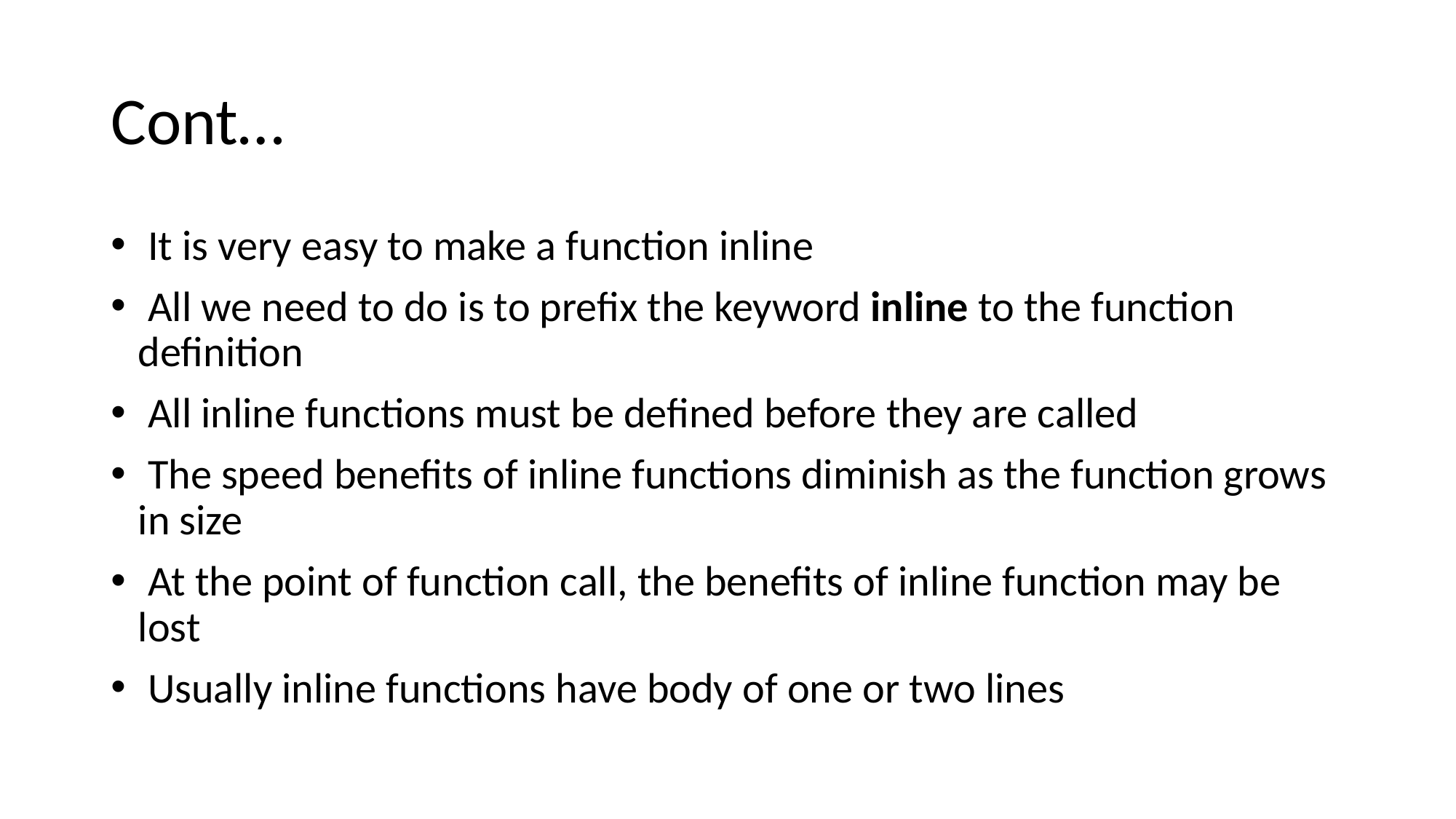

# Cont…
 It is very easy to make a function inline
 All we need to do is to prefix the keyword inline to the function definition
 All inline functions must be defined before they are called
 The speed benefits of inline functions diminish as the function grows in size
 At the point of function call, the benefits of inline function may be lost
 Usually inline functions have body of one or two lines